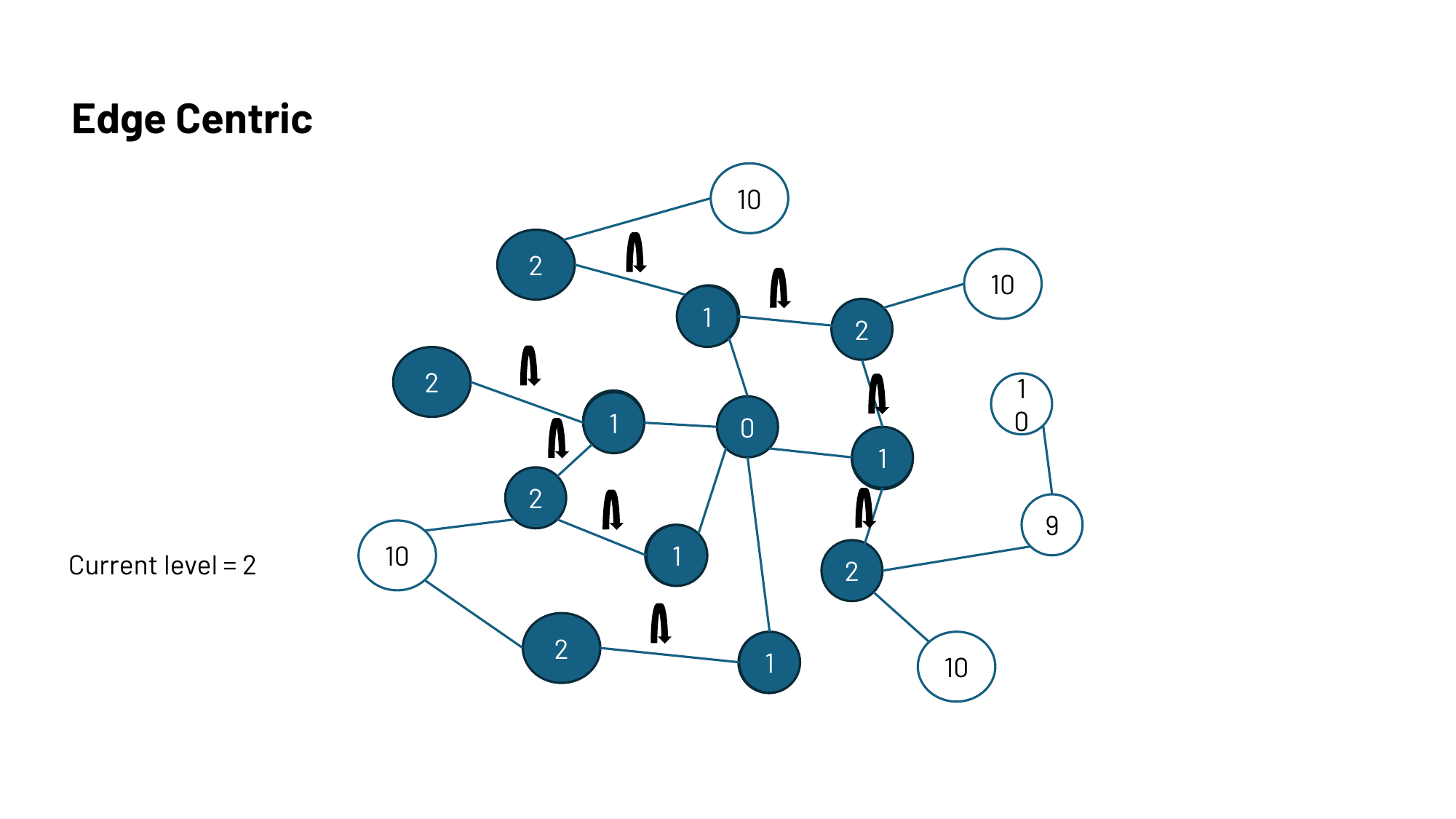

Edge Centric
10
2

10

1
1
2

2
10

1
1
0

1
1
2

9
10
1
1
2
Current level = 2

2
1
10
1